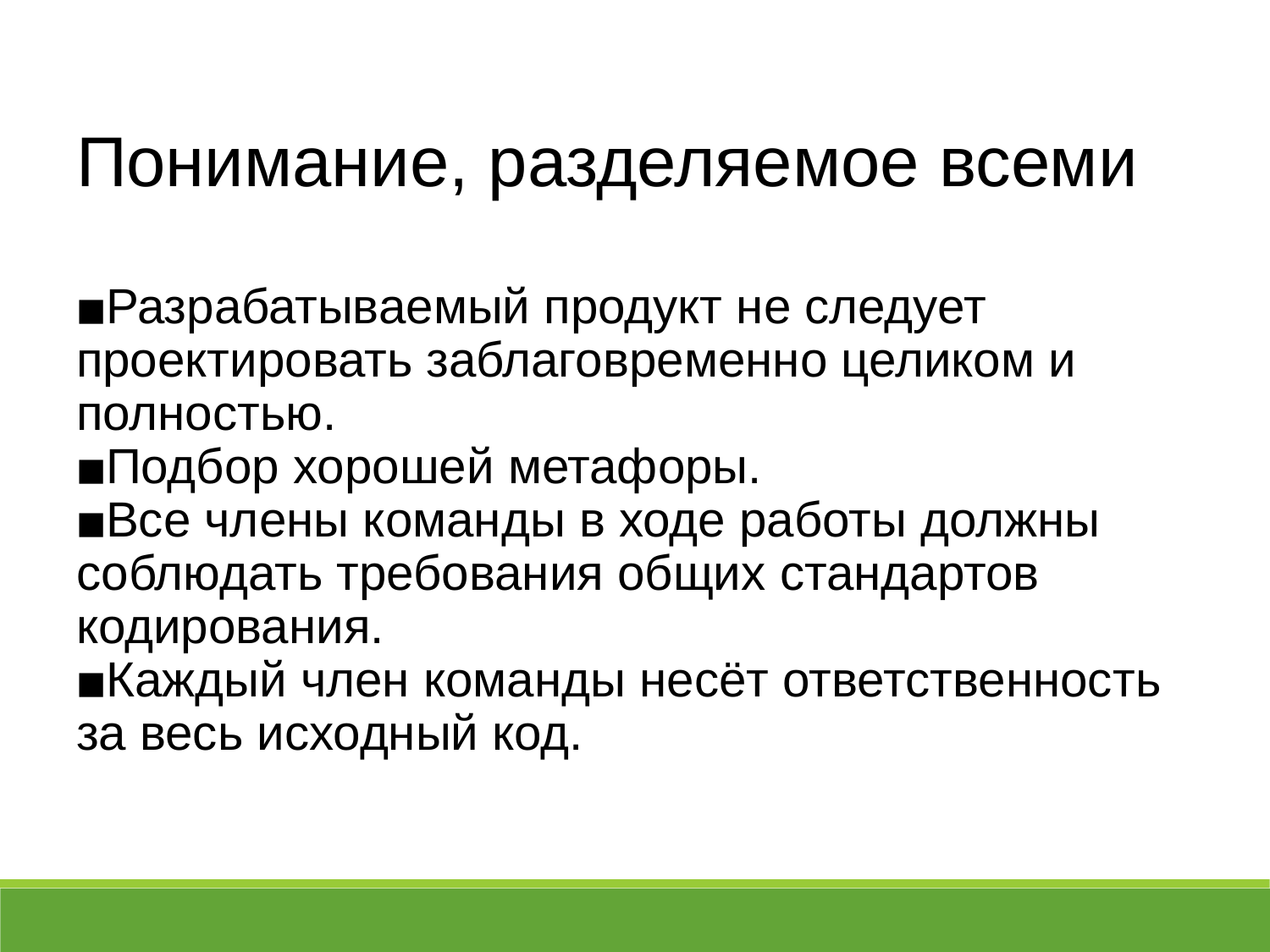

Понимание, разделяемое всеми
Разрабатываемый продукт не следует проектировать заблаговременно целиком и полностью.
Подбор хорошей метафоры.
Все члены команды в ходе работы должны соблюдать требования общих стандартов кодирования.
Каждый член команды несёт ответственность за весь исходный код.